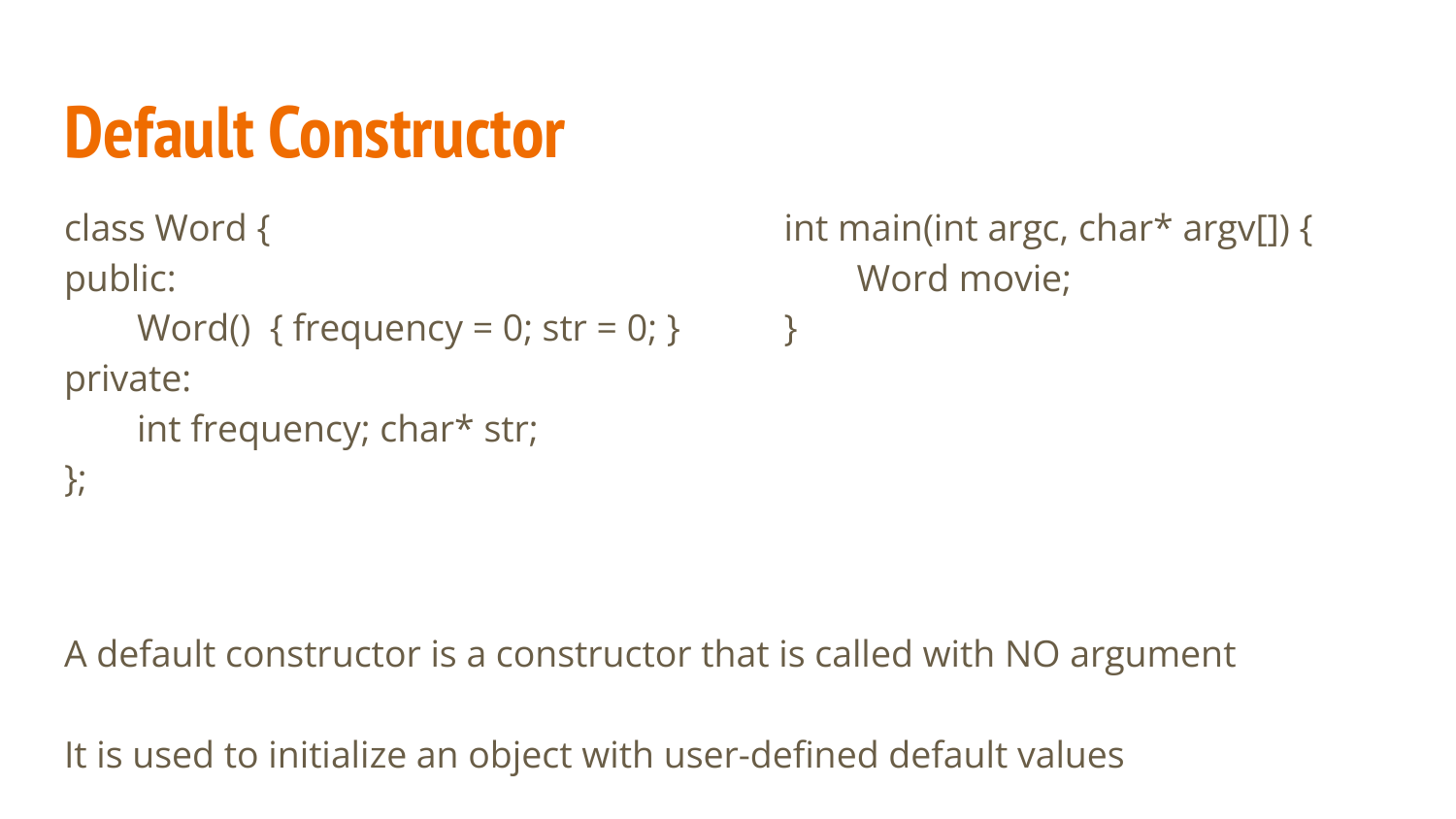

# Default Constructor
class Word {
public:
Word()  { frequency = 0; str = 0; }
private:
int frequency; char* str;
};
int main(int argc, char* argv[]) {
Word movie;
}

A default constructor is a constructor that is called with NO argument

It is used to initialize an object with user-defined default values